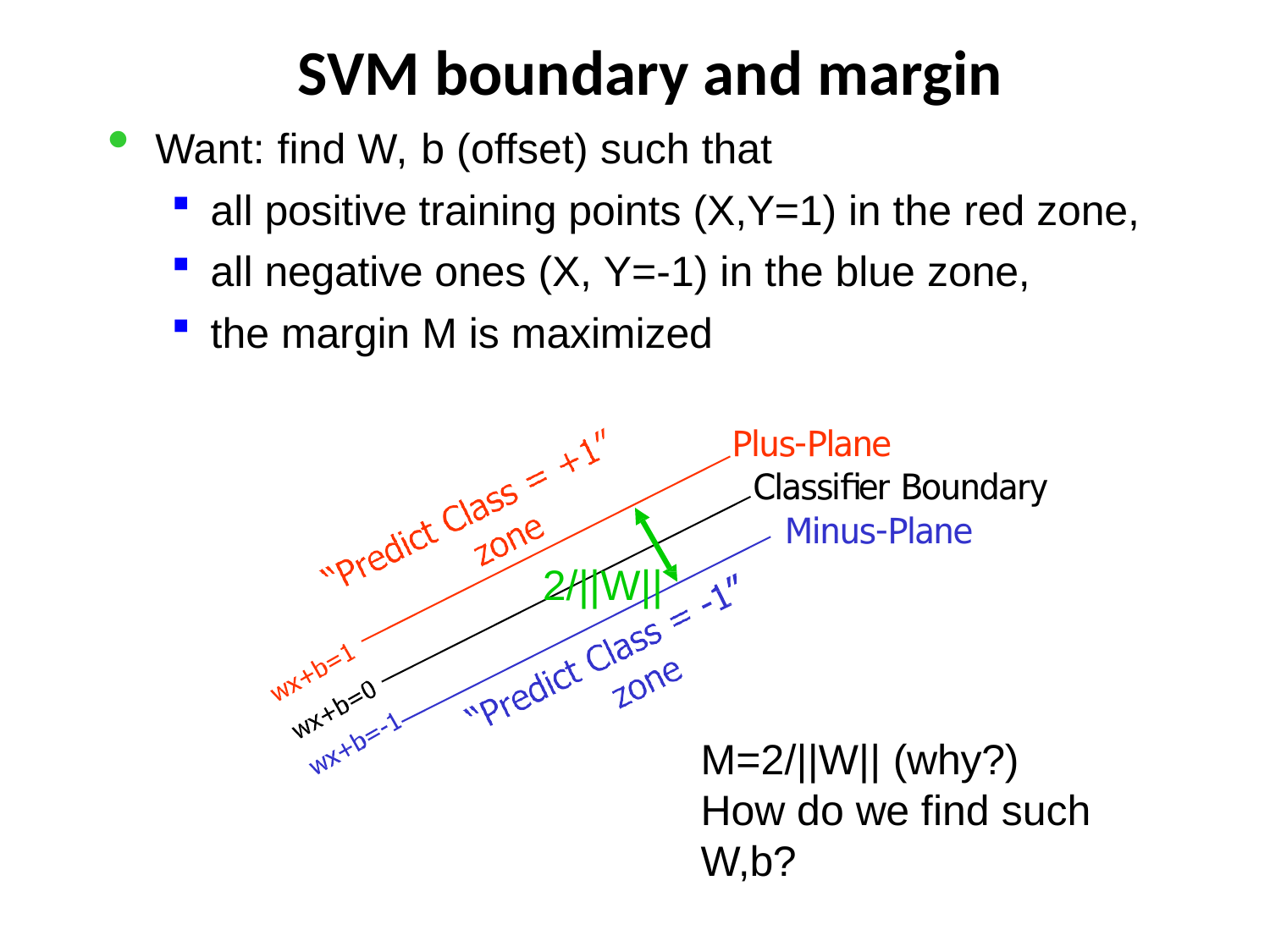

# SVM boundary and margin
Want: find W, b (offset) such that
all positive training points (X,Y=1) in the red zone,
all negative ones (X, Y=-1) in the blue zone,
the margin M is maximized

Plus-Plane
Classifier Boundary
Minus-Plane
2/||W||

M=2/||W|| (why?)
How do we find such W,b?